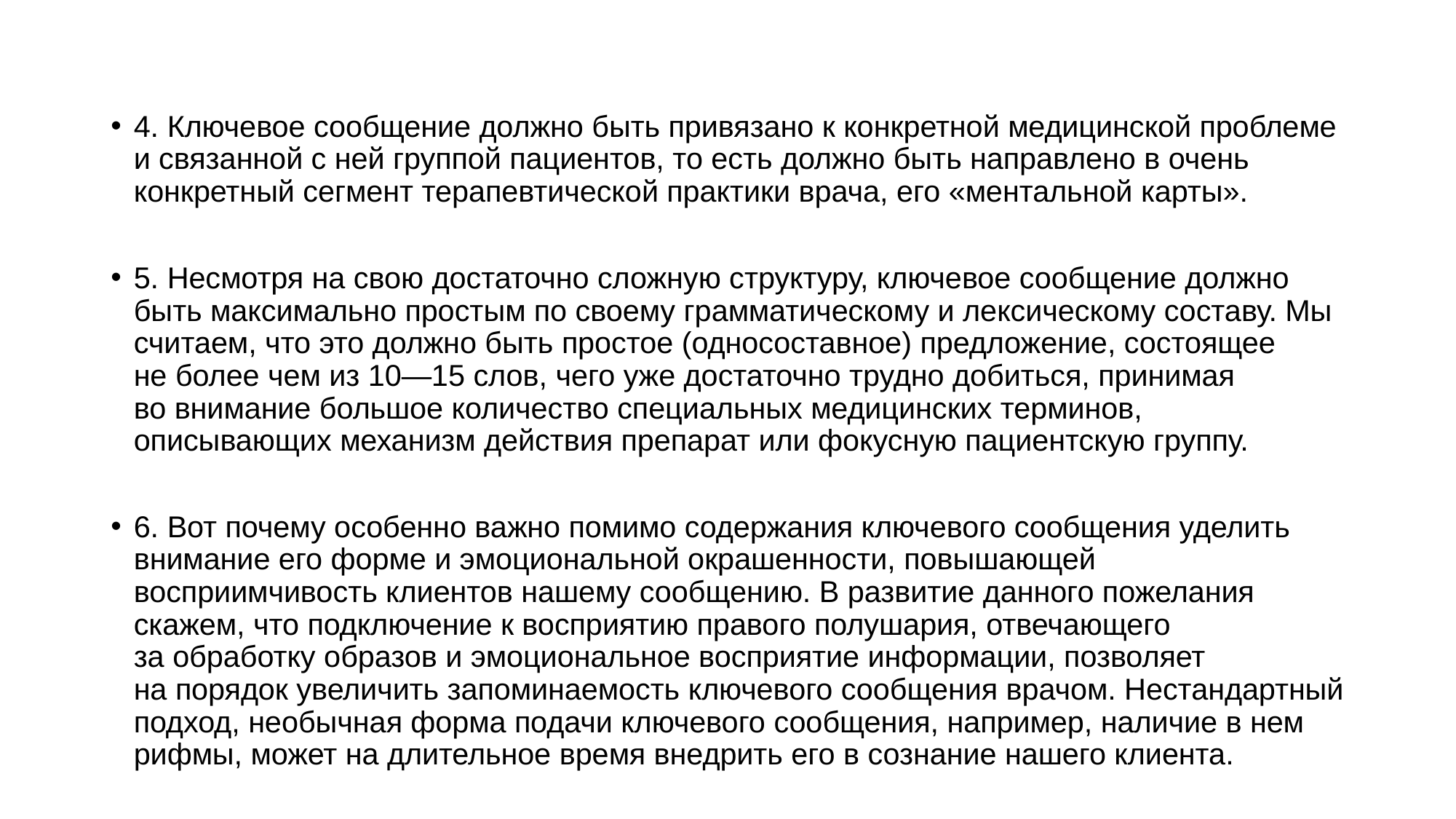

4. Ключевое сообщение должно быть привязано к конкретной медицинской проблеме и связанной с ней группой пациентов, то есть должно быть направлено в очень конкретный сегмент терапевтической практики врача, его «ментальной карты».

5. Несмотря на свою достаточно сложную структуру, ключевое сообщение должно быть максимально простым по своему грамматическому и лексическому составу. Мы считаем, что это должно быть простое (односоставное) предложение, состоящее не более чем из 10—15 слов, чего уже достаточно трудно добиться, принимая во внимание большое количество специальных медицинских терминов, описывающих механизм действия препарат или фокусную пациентскую группу.

6. Вот почему особенно важно помимо содержания ключевого сообщения уделить внимание его форме и эмоциональной окрашенности, повышающей восприимчивость клиентов нашему сообщению. В развитие данного пожелания скажем, что подключение к восприятию правого полушария, отвечающего за обработку образов и эмоциональное восприятие информации, позволяет на порядок увеличить запоминаемость ключевого сообщения врачом. Нестандартный подход, необычная форма подачи ключевого сообщения, например, наличие в нем рифмы, может на длительное время внедрить его в сознание нашего клиента.